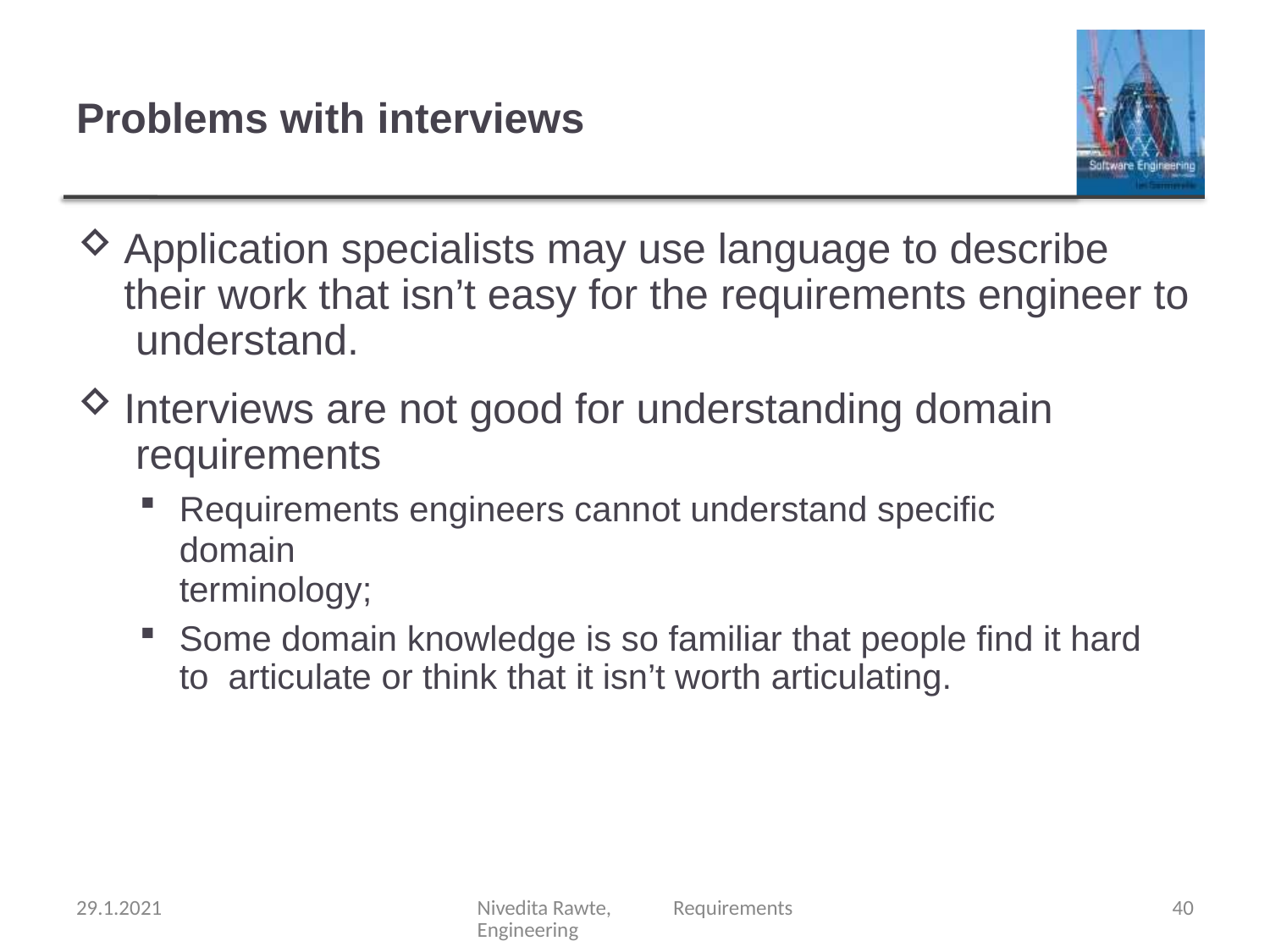

# Problems with interviews
Application specialists may use language to describe  their work that isn’t easy for the requirements engineer to  understand.
Interviews are not good for understanding domain  requirements
Requirements engineers cannot understand specific domain
terminology;
Some domain knowledge is so familiar that people find it hard to  articulate or think that it isn’t worth articulating.
29.1.2021
Nivedita Rawte,             Requirements Engineering
40